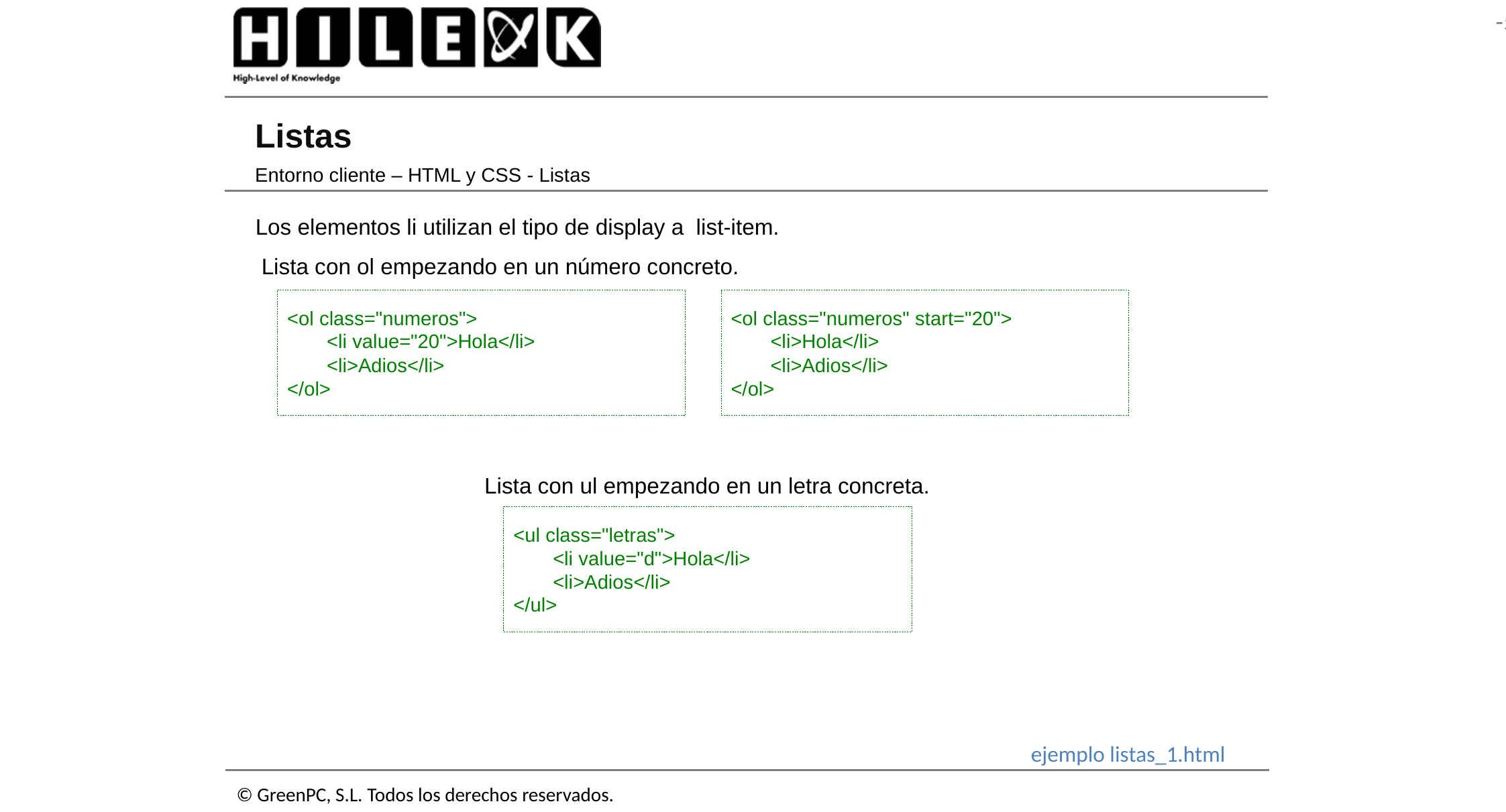

# Listas
Entorno cliente – HTML y CSS - Listas
Los elementos li utilizan el tipo de display a  list-item.
Lista con ol empezando en un número concreto.
<ol class="numeros">
<li value="20">Hola</li>
<li>Adios</li>
</ol>
<ol class="numeros" start="20">
<li>Hola</li>
<li>Adios</li>
</ol>
Lista con ul empezando en un letra concreta.
<ul class="letras">
<li value="d">Hola</li>
<li>Adios</li>
</ul>
ejemplo listas_1.html